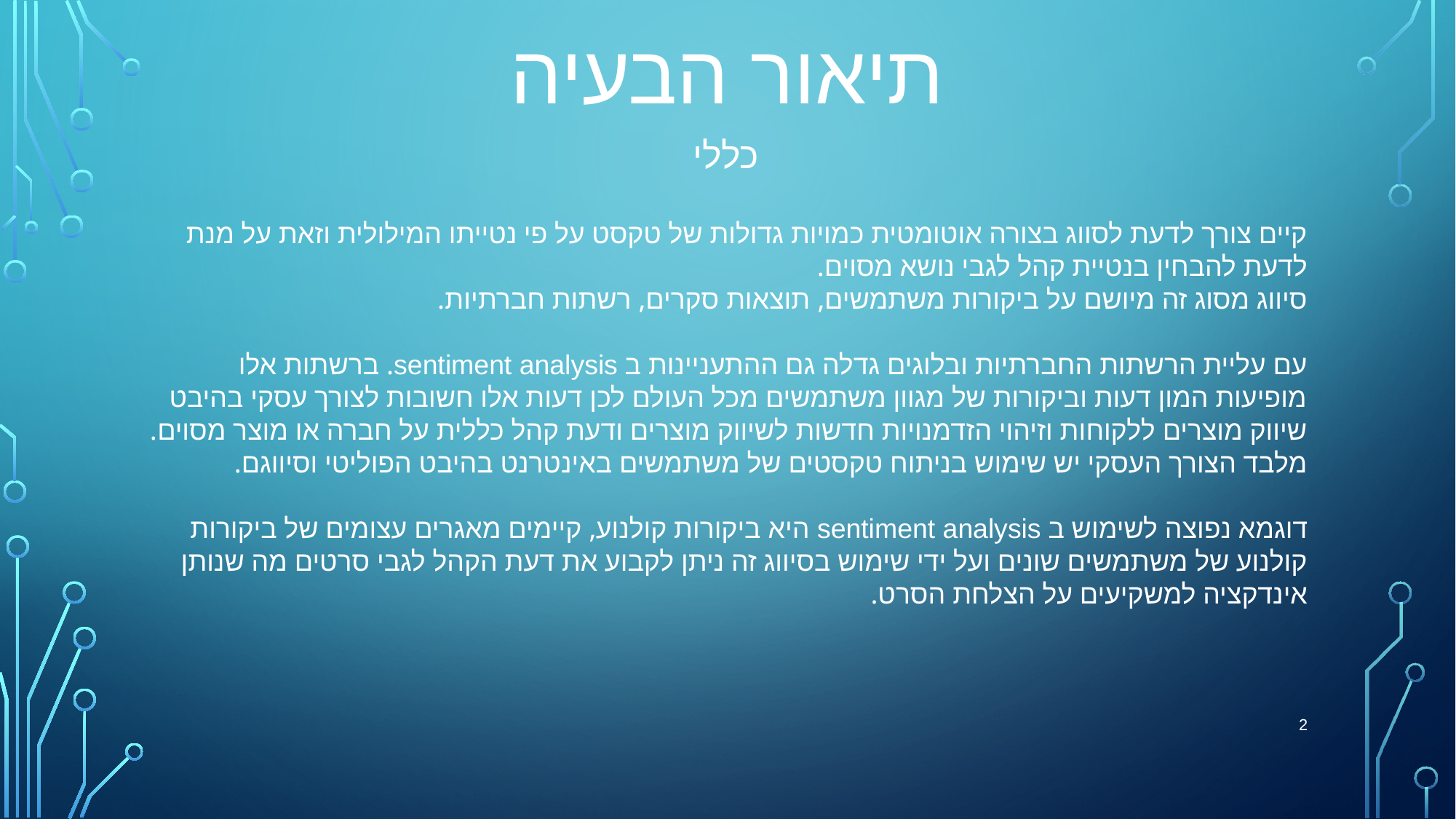

תיאור הבעיה
כללי
קיים צורך לדעת לסווג בצורה אוטומטית כמויות גדולות של טקסט על פי נטייתו המילולית וזאת על מנת לדעת להבחין בנטיית קהל לגבי נושא מסוים.
סיווג מסוג זה מיושם על ביקורות משתמשים, תוצאות סקרים, רשתות חברתיות.

עם עליית הרשתות החברתיות ובלוגים גדלה גם ההתעניינות ב sentiment analysis. ברשתות אלו מופיעות המון דעות וביקורות של מגוון משתמשים מכל העולם לכן דעות אלו חשובות לצורך עסקי בהיבט שיווק מוצרים ללקוחות וזיהוי הזדמנויות חדשות לשיווק מוצרים ודעת קהל כללית על חברה או מוצר מסוים. מלבד הצורך העסקי יש שימוש בניתוח טקסטים של משתמשים באינטרנט בהיבט הפוליטי וסיווגם.

דוגמא נפוצה לשימוש ב sentiment analysis היא ביקורות קולנוע, קיימים מאגרים עצומים של ביקורות קולנוע של משתמשים שונים ועל ידי שימוש בסיווג זה ניתן לקבוע את דעת הקהל לגבי סרטים מה שנותן אינדקציה למשקיעים על הצלחת הסרט.
2